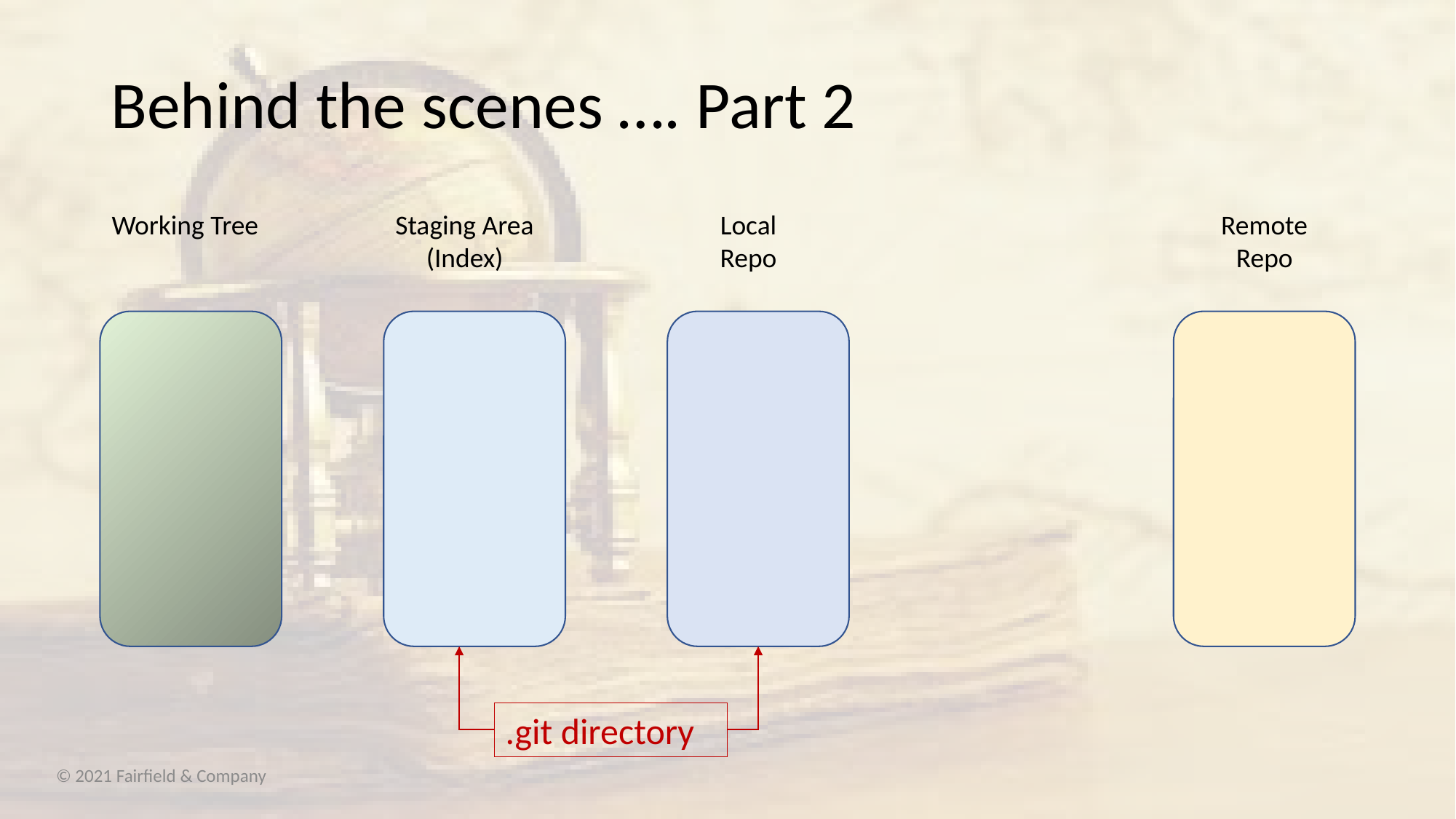

# Behind the scenes …. Part 2
Working Tree

Staging Area
(Index)
Local
Repo
Remote
Repo

.git directory
© 2021 Fairfield & Company